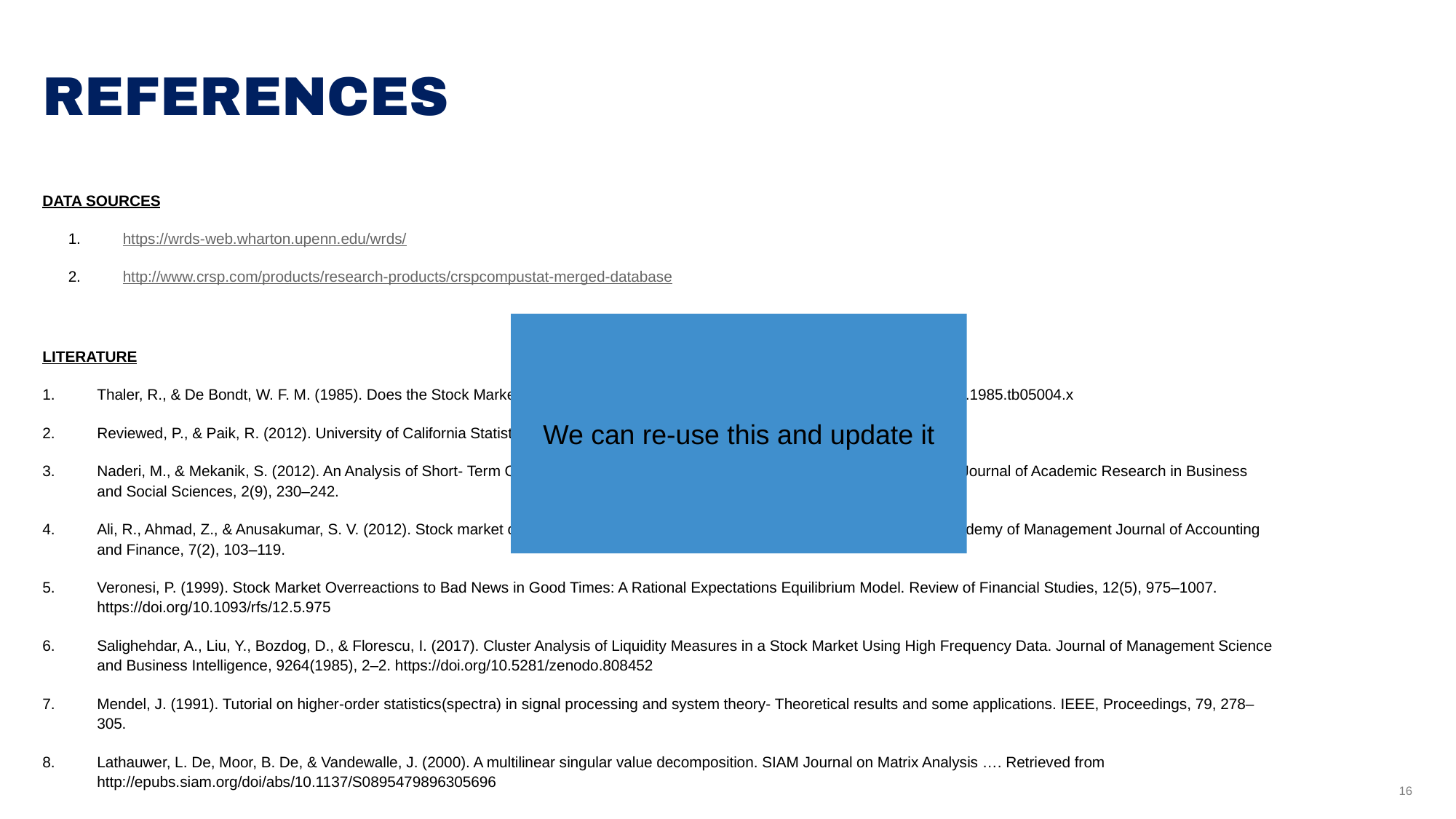

# References
DATA SOURCES
https://wrds-web.wharton.upenn.edu/wrds/
http://www.crsp.com/products/research-products/crspcompustat-merged-database

LITERATURE
Thaler, R., & De Bondt, W. F. M. (1985). Does the Stock Market Overreact? Journal of Finance. https://doi.org/10.1111/j.1540-6261.1985.tb05004.x
Reviewed, P., & Paik, R. (2012). University of California Statistical Approach to Stock Market.
Naderi, M., & Mekanik, S. (2012). An Analysis of Short- Term Overreaction to Stock Market News : Iranian Evidence. International Journal of Academic Research in Business and Social Sciences, 2(9), 230–242.
Ali, R., Ahmad, Z., & Anusakumar, S. V. (2012). Stock market overreaction and trading volume: Evidence from Malaysia. Asian Academy of Management Journal of Accounting and Finance, 7(2), 103–119.
Veronesi, P. (1999). Stock Market Overreactions to Bad News in Good Times: A Rational Expectations Equilibrium Model. Review of Financial Studies, 12(5), 975–1007. https://doi.org/10.1093/rfs/12.5.975
Salighehdar, A., Liu, Y., Bozdog, D., & Florescu, I. (2017). Cluster Analysis of Liquidity Measures in a Stock Market Using High Frequency Data. Journal of Management Science and Business Intelligence, 9264(1985), 2–2. https://doi.org/10.5281/zenodo.808452
Mendel, J. (1991). Tutorial on higher-order statistics(spectra) in signal processing and system theory- Theoretical results and some applications. IEEE, Proceedings, 79, 278–305.
Lathauwer, L. De, Moor, B. De, & Vandewalle, J. (2000). A multilinear singular value decomposition. SIAM Journal on Matrix Analysis …. Retrieved from http://epubs.siam.org/doi/abs/10.1137/S0895479896305696

We can re-use this and update it
16